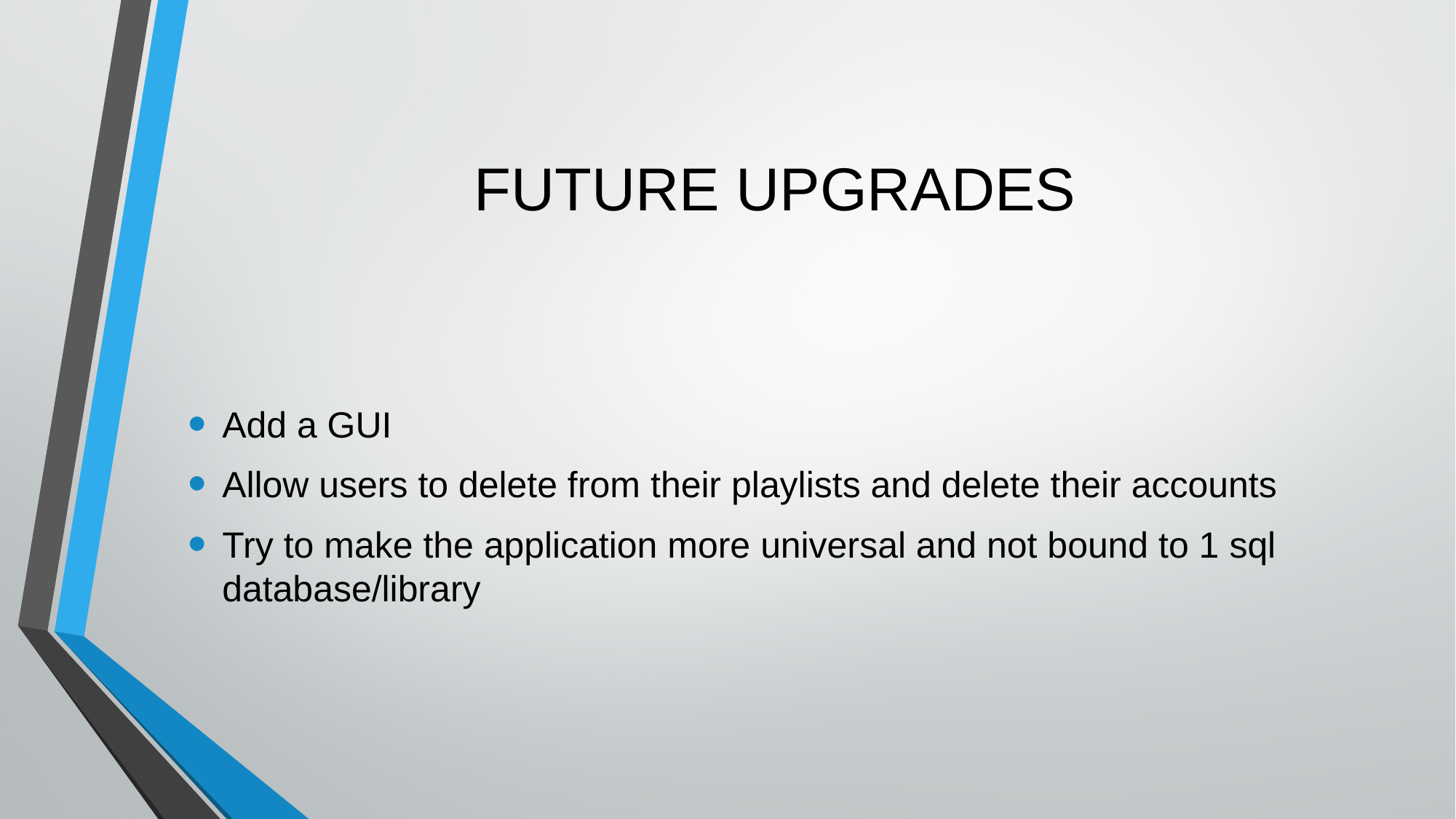

# FUTURE UPGRADES
Add a GUI
Allow users to delete from their playlists and delete their accounts
Try to make the application more universal and not bound to 1 sql database/library